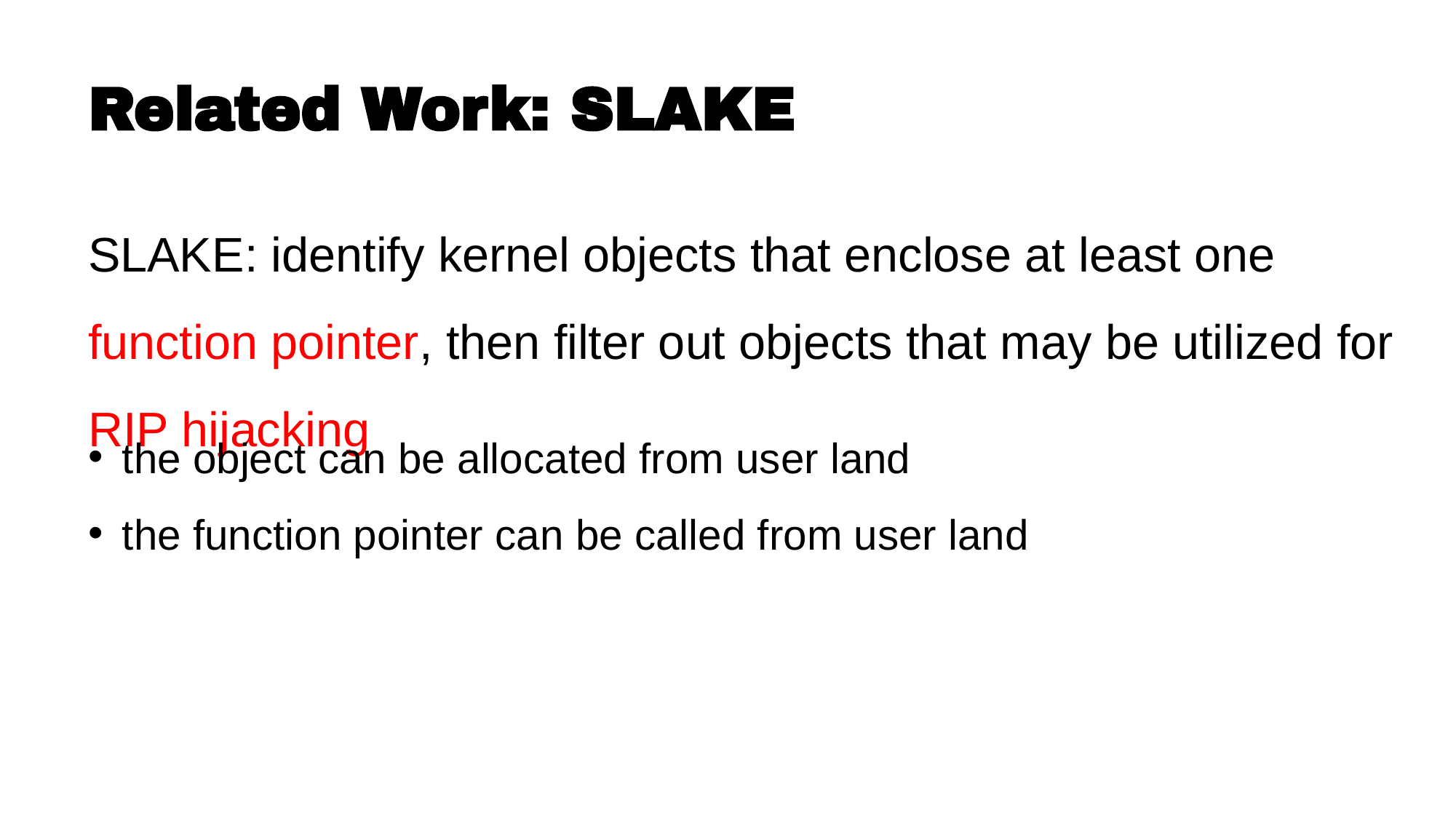

# Related Work: SLAKE
SLAKE: identify kernel objects that enclose at least one function pointer, then filter out objects that may be utilized for RIP hijacking
the object can be allocated from user land
the function pointer can be called from user land